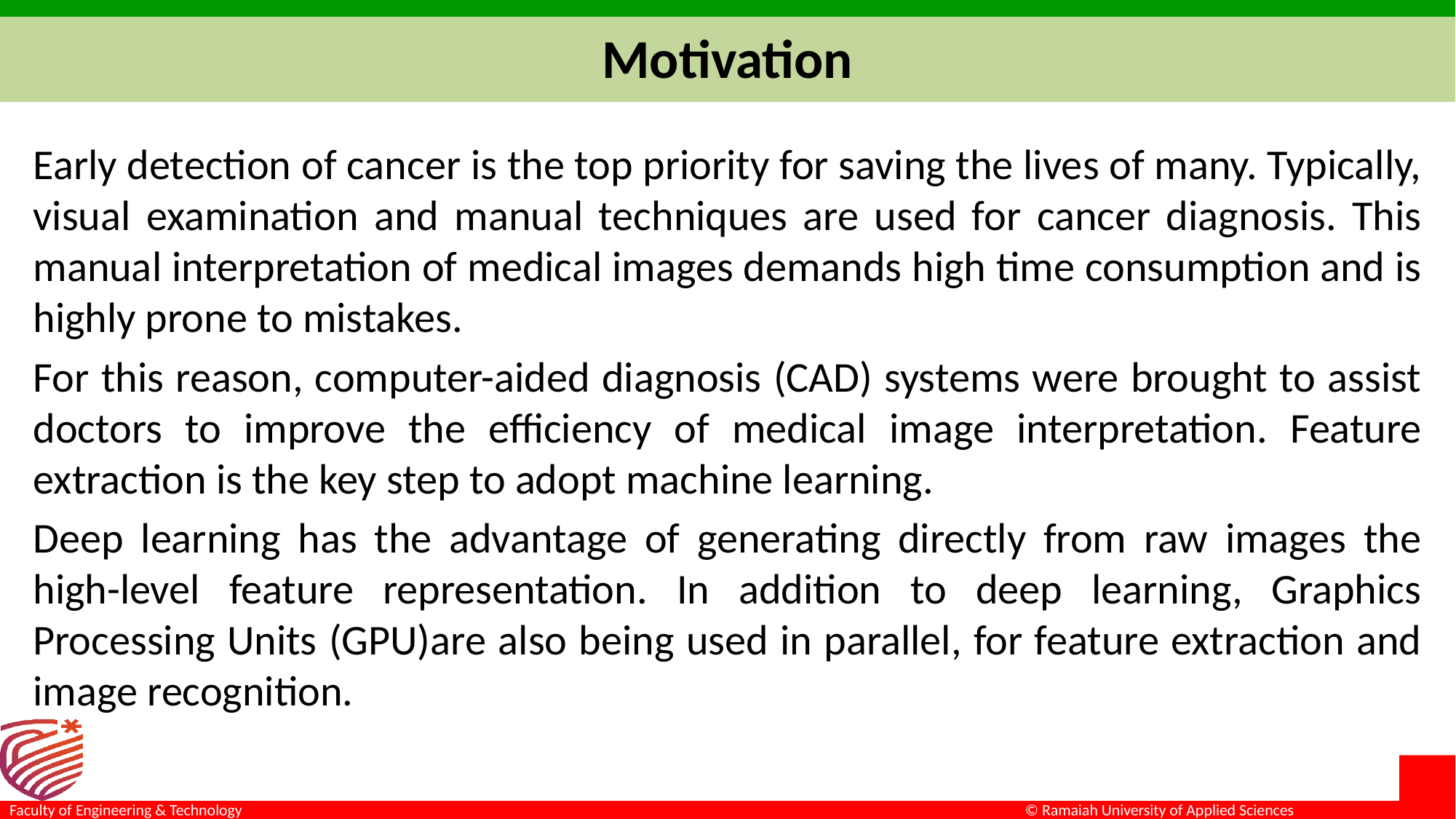

# Motivation
Early detection of cancer is the top priority for saving the lives of many. Typically, visual examination and manual techniques are used for cancer diagnosis. This manual interpretation of medical images demands high time consumption and is highly prone to mistakes.
For this reason, computer-aided diagnosis (CAD) systems were brought to assist doctors to improve the efficiency of medical image interpretation. Feature extraction is the key step to adopt machine learning.
Deep learning has the advantage of generating directly from raw images the high-level feature representation. In addition to deep learning, Graphics Processing Units (GPU)are also being used in parallel, for feature extraction and image recognition.